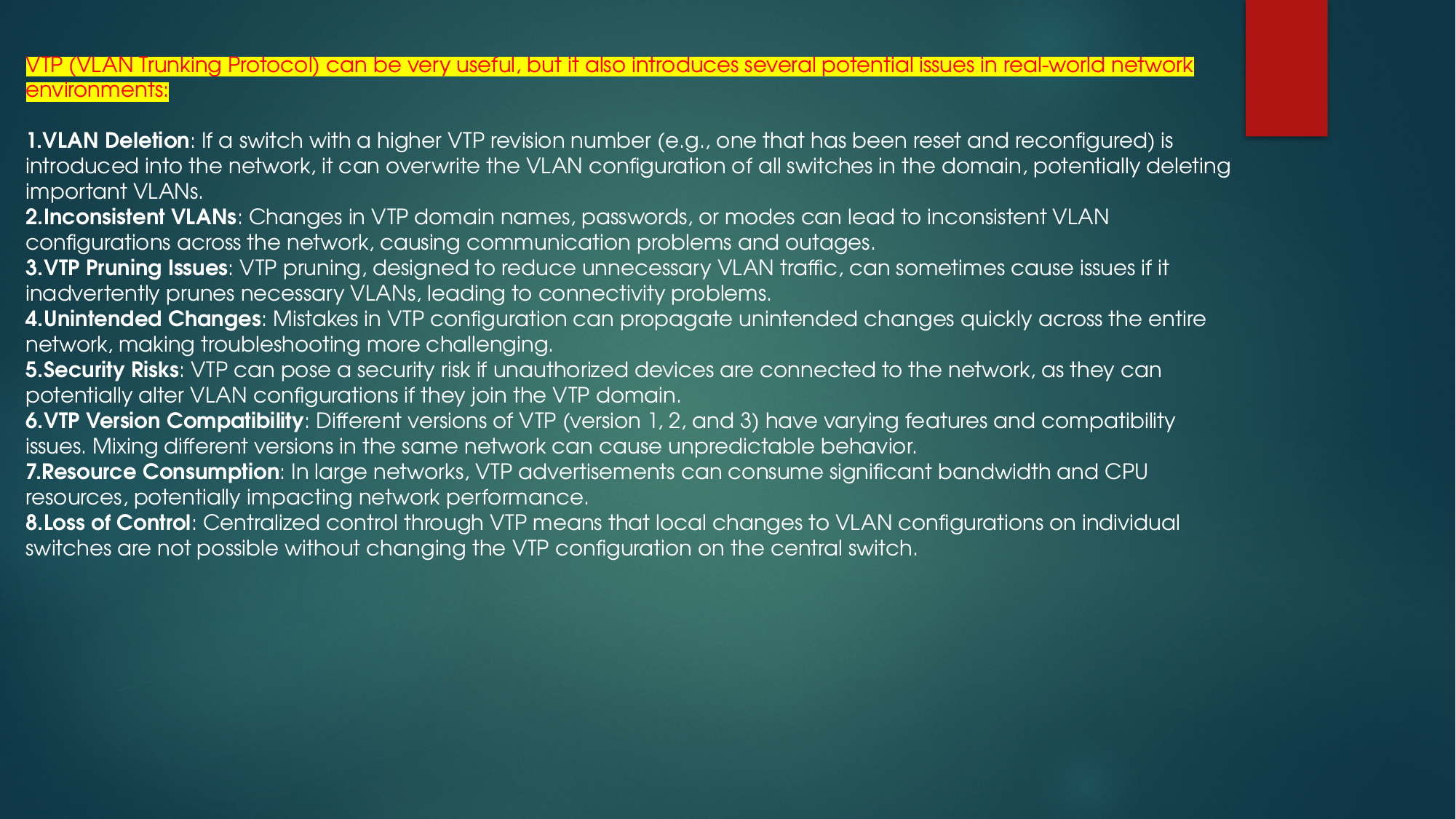

VTP (VLAN Trunking Protocol) can be very useful, but it also introduces several potential issues in real-world network environments:

VLAN Deletion: If a switch with a higher VTP revision number (e.g., one that has been reset and reconfigured) is introduced into the network, it can overwrite the VLAN configuration of all switches in the domain, potentially deleting important VLANs.
Inconsistent VLANs: Changes in VTP domain names, passwords, or modes can lead to inconsistent VLAN configurations across the network, causing communication problems and outages.
VTP Pruning Issues: VTP pruning, designed to reduce unnecessary VLAN traffic, can sometimes cause issues if it inadvertently prunes necessary VLANs, leading to connectivity problems.
Unintended Changes: Mistakes in VTP configuration can propagate unintended changes quickly across the entire network, making troubleshooting more challenging.
Security Risks: VTP can pose a security risk if unauthorized devices are connected to the network, as they can potentially alter VLAN configurations if they join the VTP domain.
VTP Version Compatibility: Different versions of VTP (version 1, 2, and 3) have varying features and compatibility issues. Mixing different versions in the same network can cause unpredictable behavior.
Resource Consumption: In large networks, VTP advertisements can consume significant bandwidth and CPU resources, potentially impacting network performance.
Loss of Control: Centralized control through VTP means that local changes to VLAN configurations on individual switches are not possible without changing the VTP configuration on the central switch.